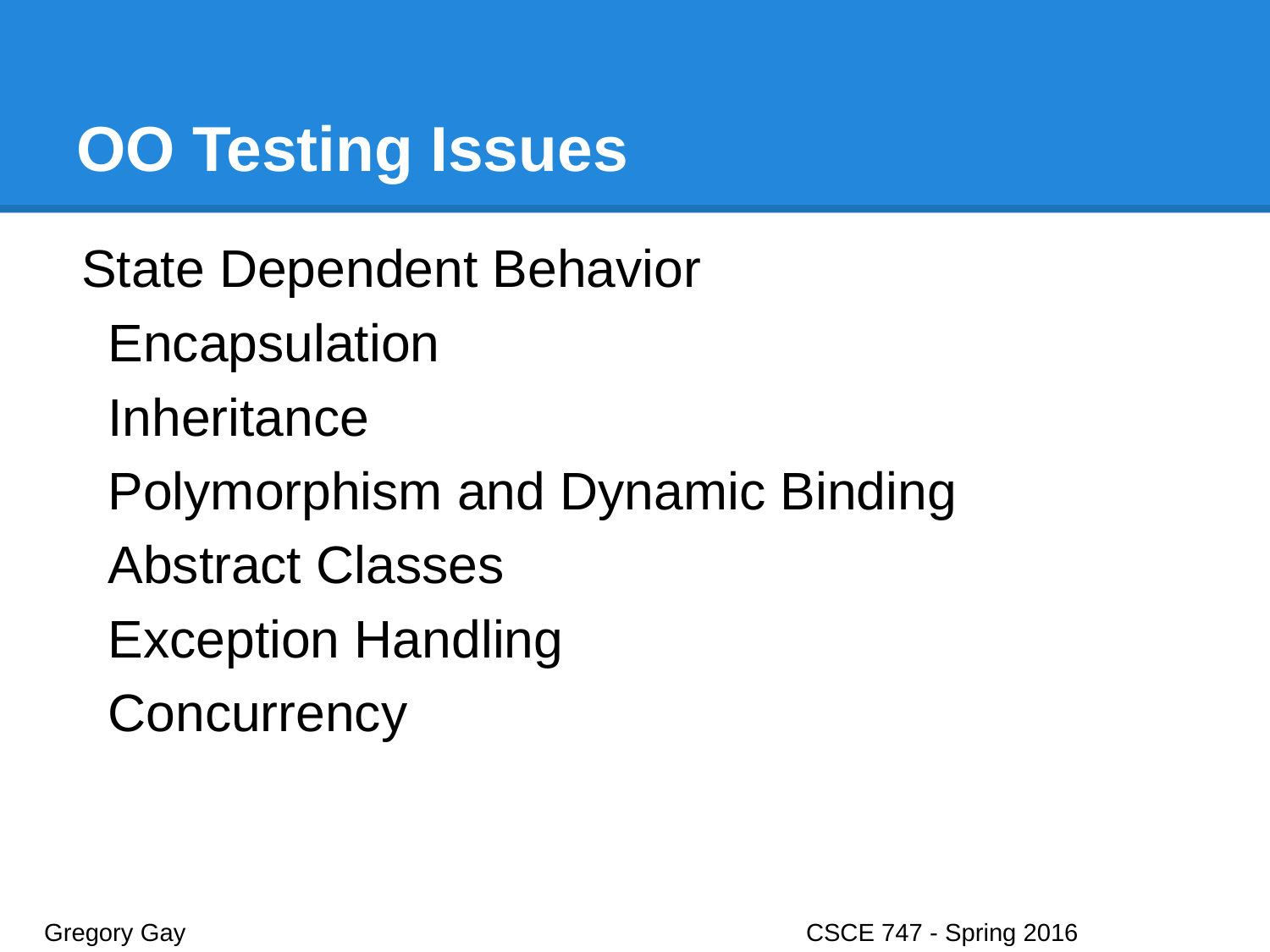

# OO Testing Issues
State Dependent Behavior
Encapsulation
Inheritance
Polymorphism and Dynamic Binding
Abstract Classes
Exception Handling
Concurrency
Gregory Gay					CSCE 747 - Spring 2016							6